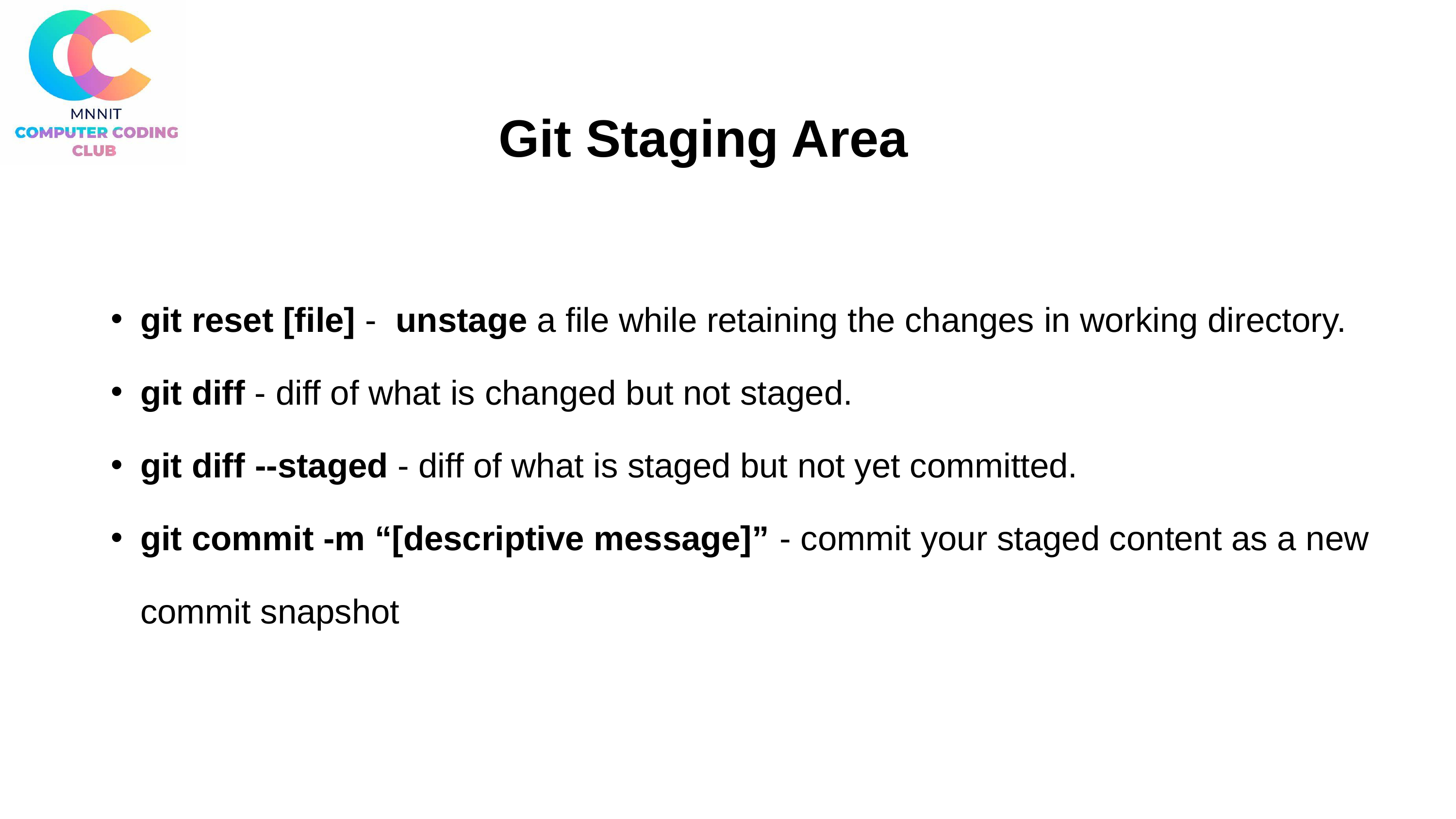

Git Staging Area
git reset [file] -  unstage a file while retaining the changes in working directory.
git diff - diff of what is changed but not staged.
git diff --staged - diff of what is staged but not yet committed.
git commit -m “[descriptive message]” - commit your staged content as a new commit snapshot